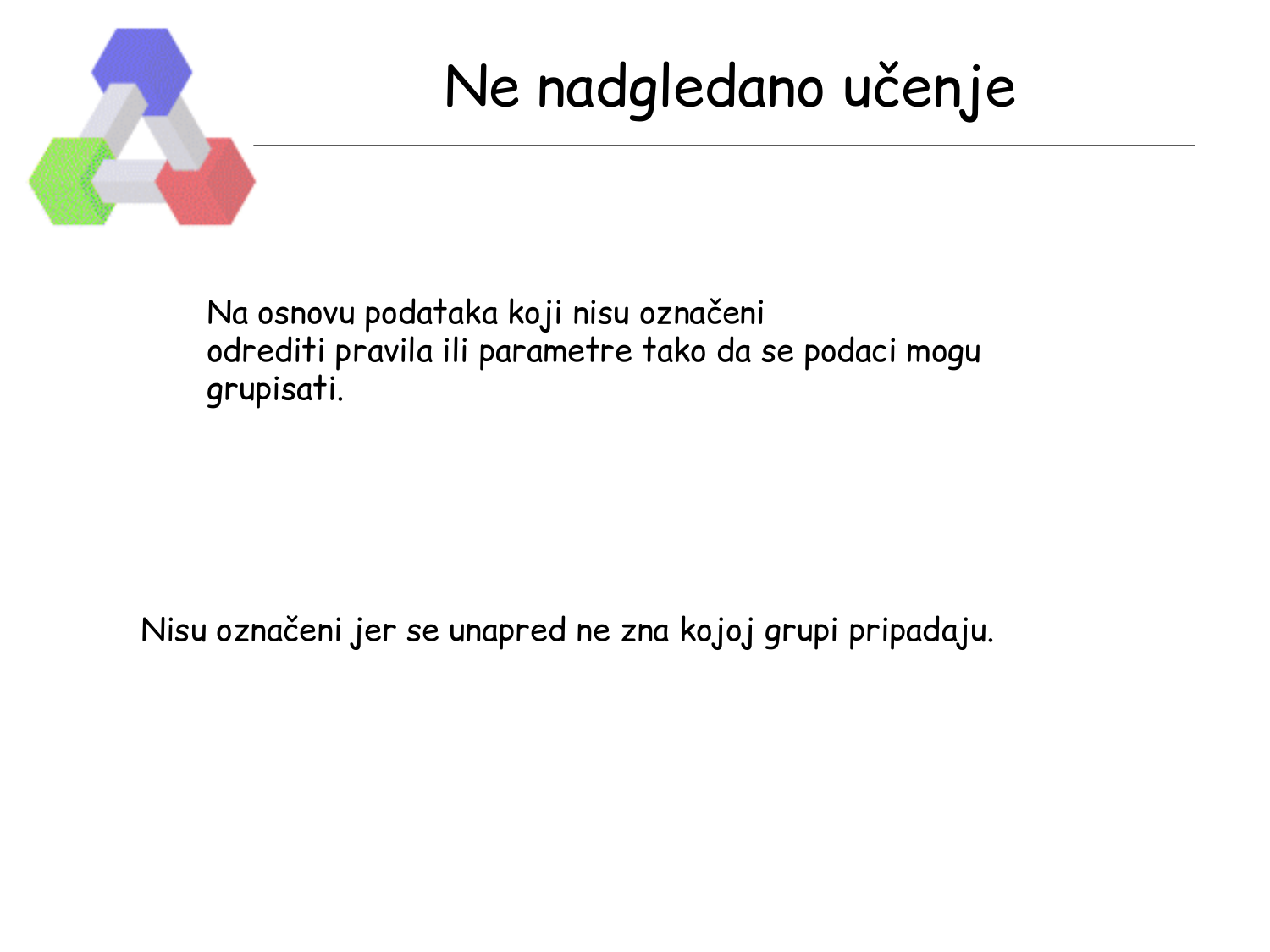

# Ne nadgledano učenje
Na osnovu podataka koji nisu označeni
odrediti pravila ili parametre tako da se podaci mogu
grupisati.
Nisu označeni jer se unapred ne zna kojoj grupi pripadaju.